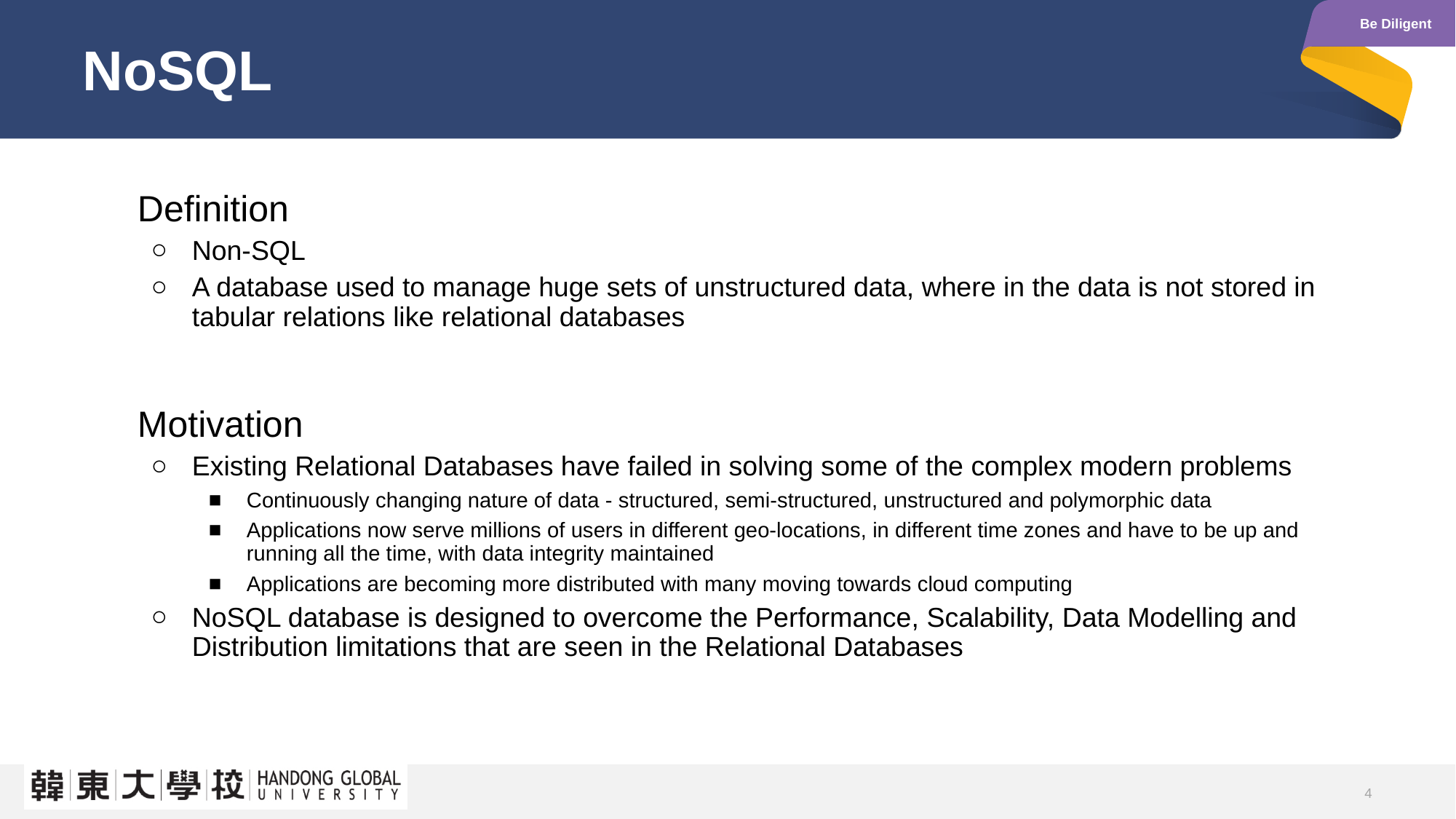

# NoSQL
Definition
Non-SQL
A database used to manage huge sets of unstructured data, where in the data is not stored in tabular relations like relational databases

Motivation
Existing Relational Databases have failed in solving some of the complex modern problems
Continuously changing nature of data - structured, semi-structured, unstructured and polymorphic data
Applications now serve millions of users in different geo-locations, in different time zones and have to be up and running all the time, with data integrity maintained
Applications are becoming more distributed with many moving towards cloud computing
NoSQL database is designed to overcome the Performance, Scalability, Data Modelling and Distribution limitations that are seen in the Relational Databases
4